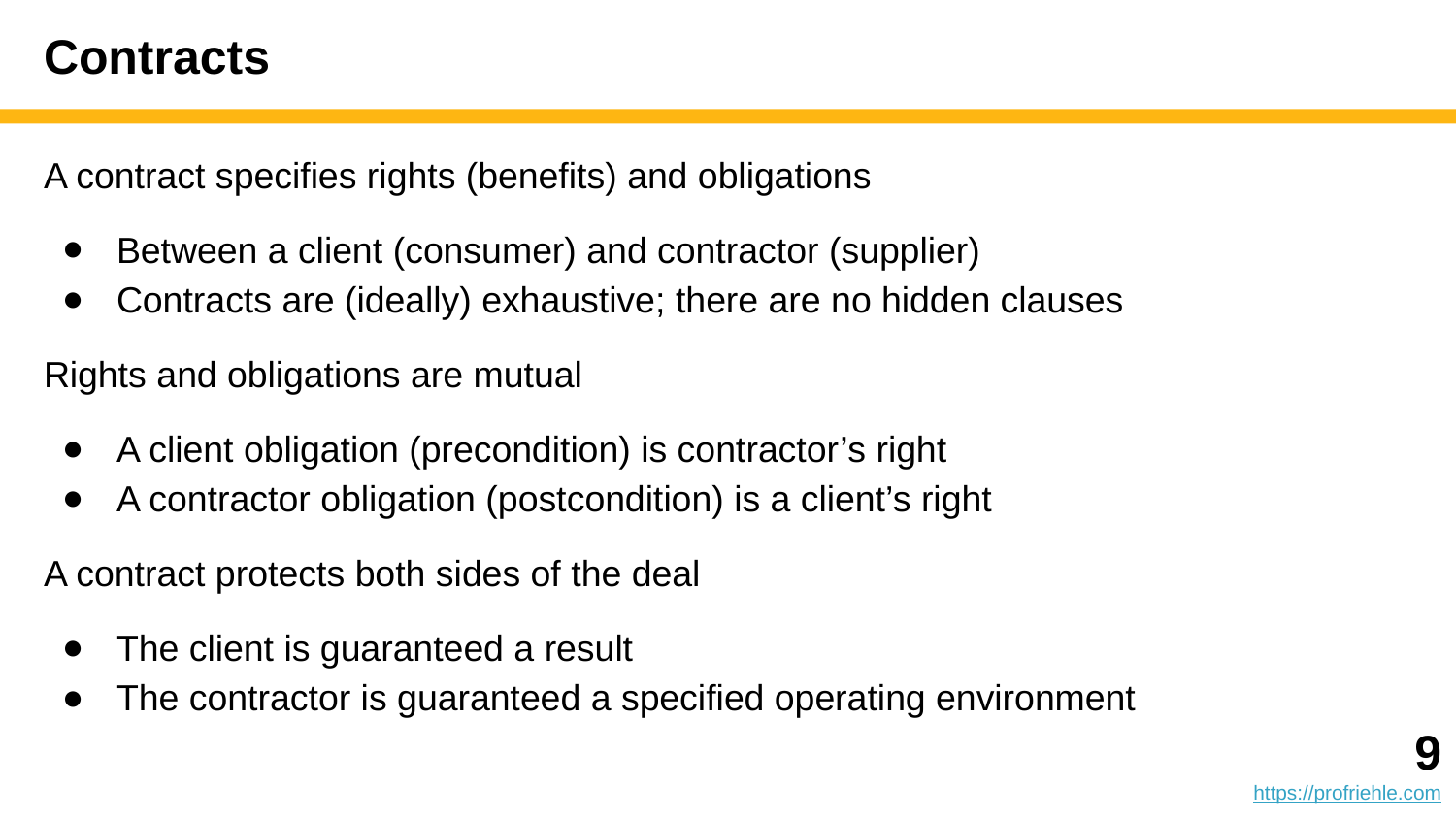

# Contracts
A contract specifies rights (benefits) and obligations
Between a client (consumer) and contractor (supplier)
Contracts are (ideally) exhaustive; there are no hidden clauses
Rights and obligations are mutual
A client obligation (precondition) is contractor’s right
A contractor obligation (postcondition) is a client’s right
A contract protects both sides of the deal
The client is guaranteed a result
The contractor is guaranteed a specified operating environment
9
https://profriehle.com